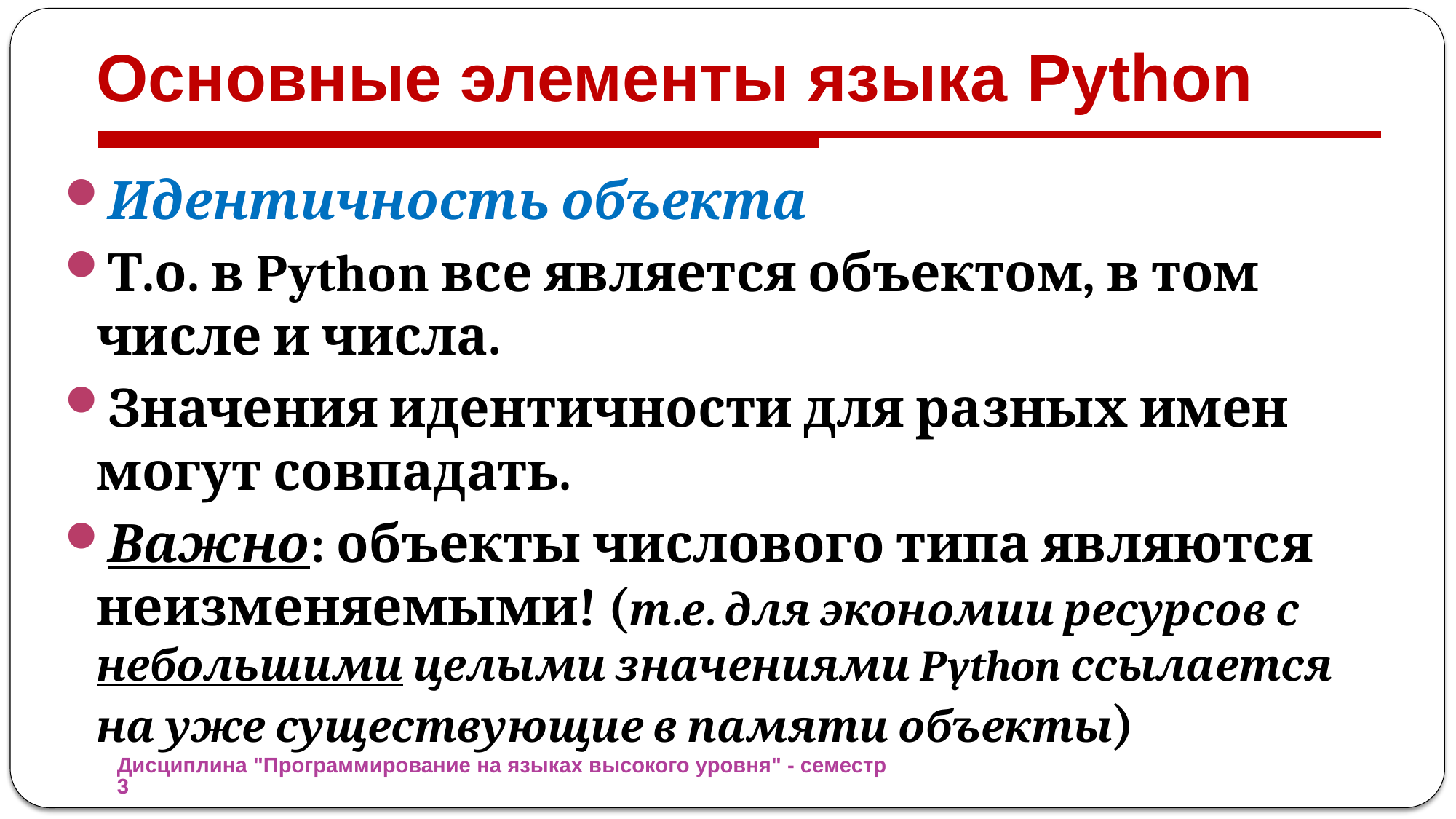

# Основные элементы языка Python
Идентичность объекта
Т.о. в Python все является объектом, в том числе и числа.
Значения идентичности для разных имен могут совпадать.
Важно: объекты числового типа являются неизменяемыми! (т.е. для экономии ресурсов с небольшими целыми значениями Python ссылается на уже существующие в памяти объекты)
Дисциплина "Программирование на языках высокого уровня" - семестр 3